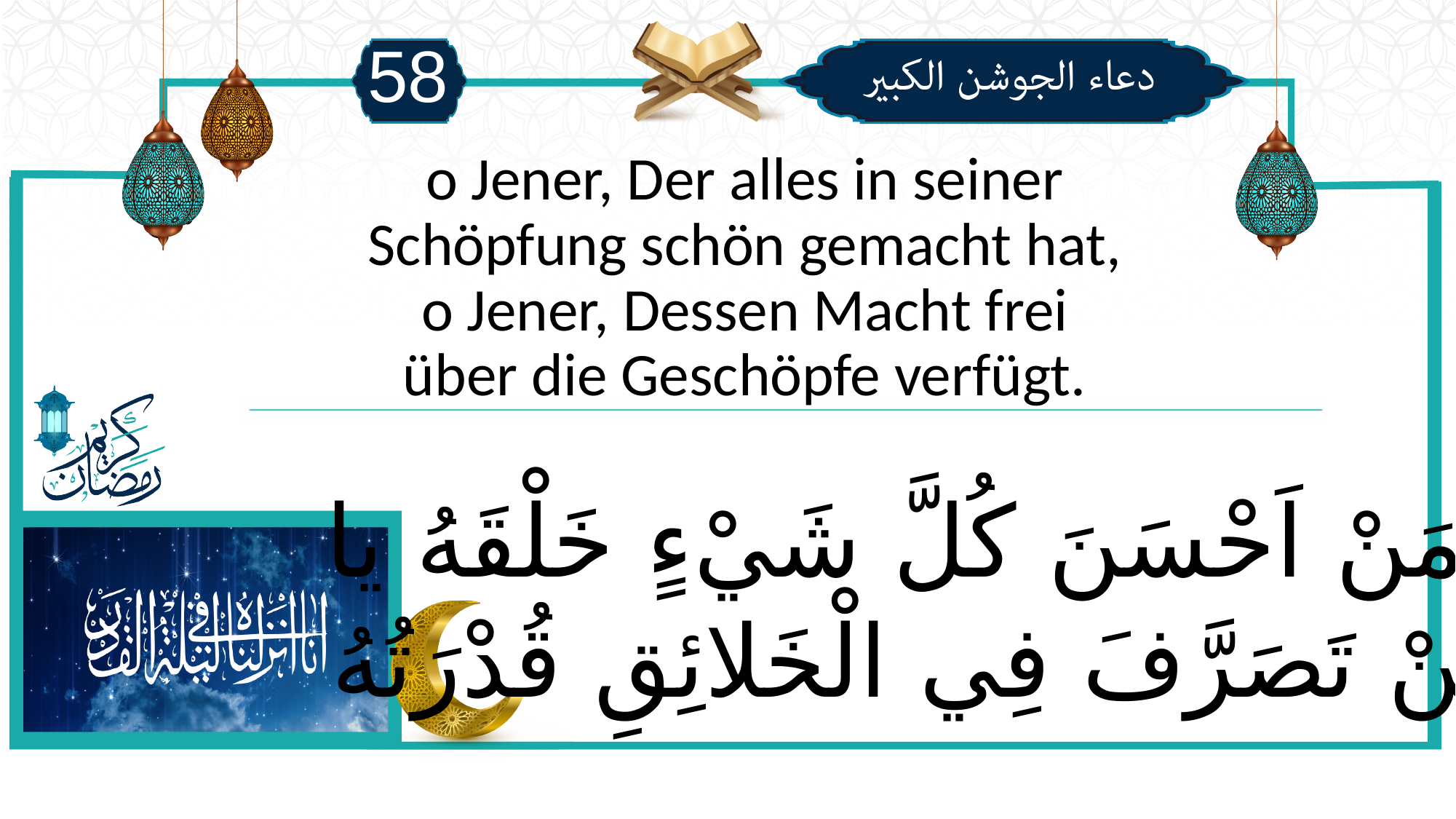

58
o Jener, Der alles in seiner
Schöpfung schön gemacht hat,
o Jener, Dessen Macht frei
über die Geschöpfe verfügt.
يا مَنْ اَحْسَنَ كُلَّ شَيْءٍ خَلْقَهُ يا
مَنْ تَصَرَّفَ فِي الْخَلائِقِ قُدْرَتُهُ